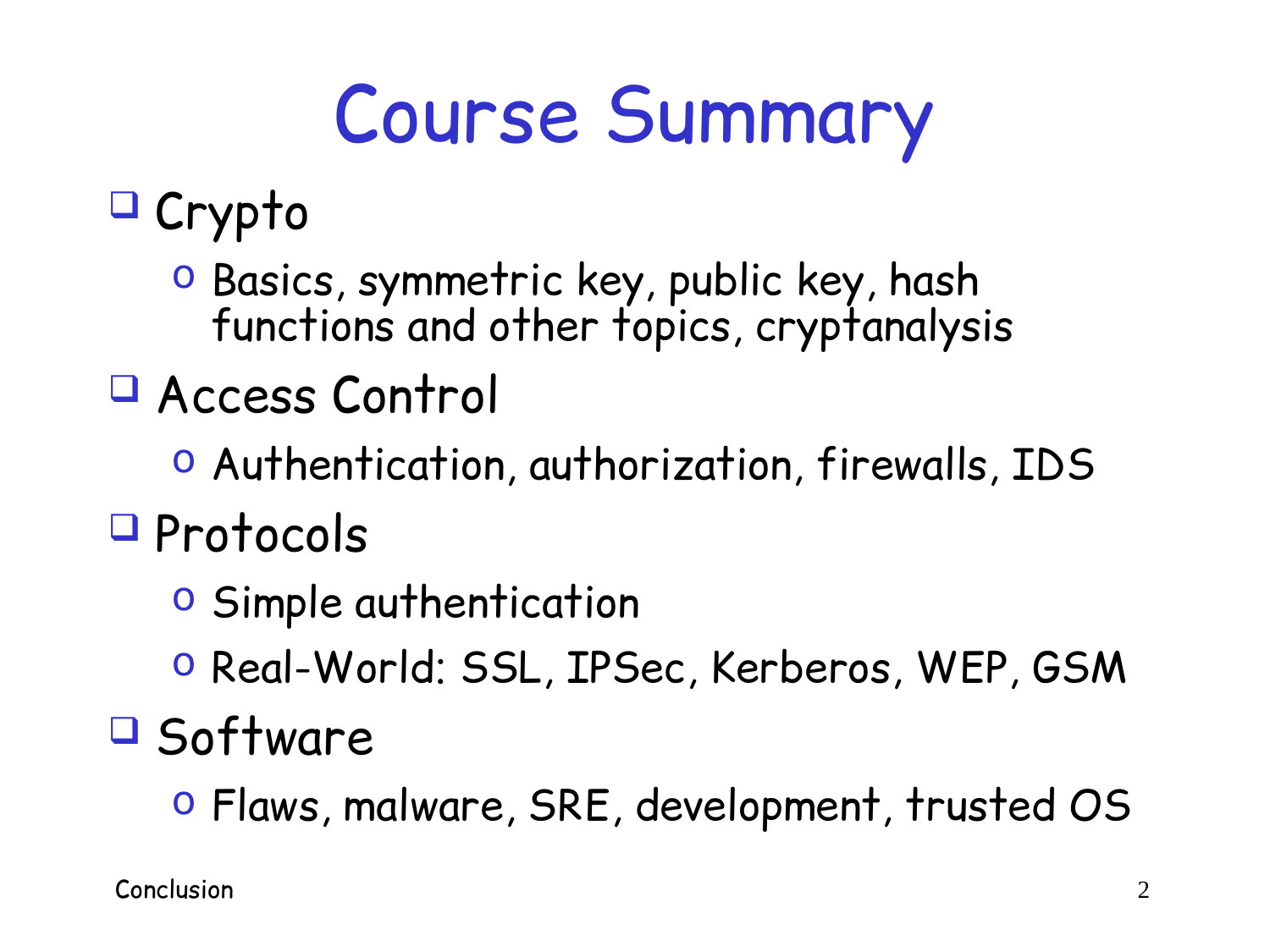

# Course Summary
Crypto
Basics, symmetric key, public key, hash functions and other topics, cryptanalysis
Access Control
Authentication, authorization, firewalls, IDS
Protocols
Simple authentication
Real-World: SSL, IPSec, Kerberos, WEP, GSM
Software
Flaws, malware, SRE, development, trusted OS
 Conclusion                                                                                                                          2